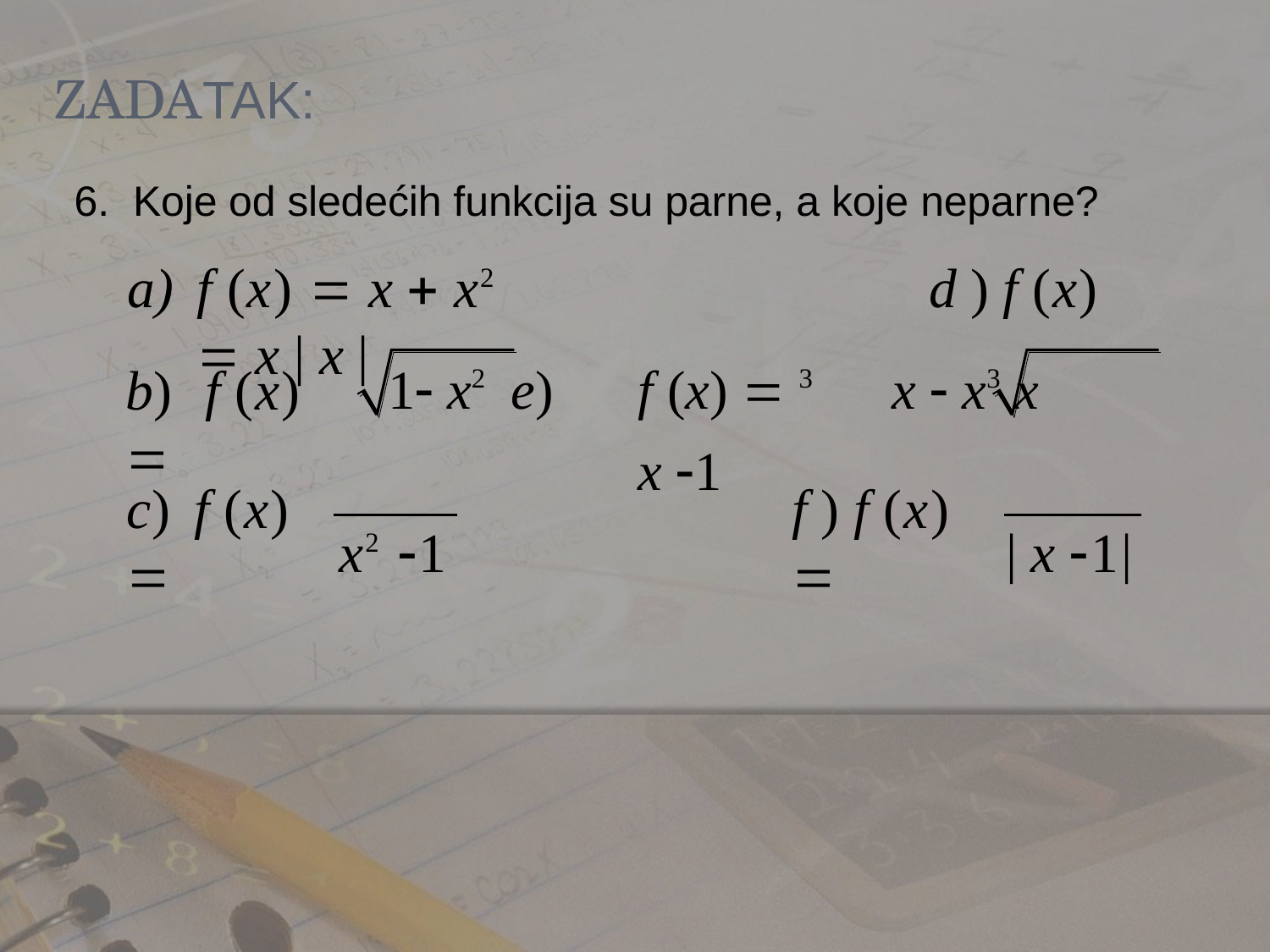

# Zadatak:
 6.  Koje od sledećih funkcija su parne, a koje neparne?
f (x) = x + x2	d )	f (x) = x | x |
1− x2	e)	f (x) = 3	x − x3  x			x −1

b)	f (x) =

c)	f (x) =
f ) f (x) =

x2 −1	| x −1|